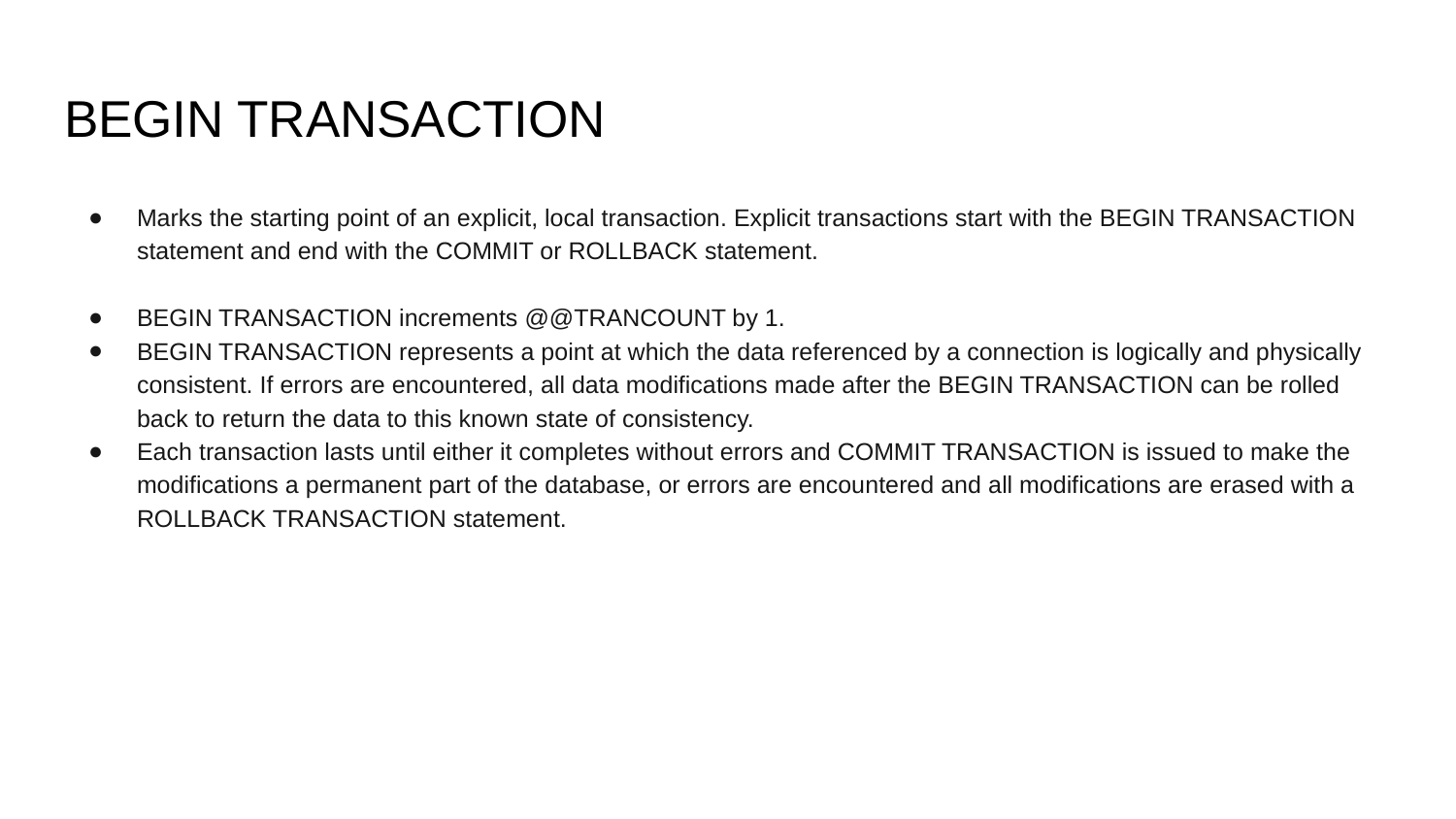

# BEGIN TRANSACTION
Marks the starting point of an explicit, local transaction. Explicit transactions start with the BEGIN TRANSACTION statement and end with the COMMIT or ROLLBACK statement.

BEGIN TRANSACTION increments @@TRANCOUNT by 1.
BEGIN TRANSACTION represents a point at which the data referenced by a connection is logically and physically consistent. If errors are encountered, all data modifications made after the BEGIN TRANSACTION can be rolled back to return the data to this known state of consistency.
Each transaction lasts until either it completes without errors and COMMIT TRANSACTION is issued to make the modifications a permanent part of the database, or errors are encountered and all modifications are erased with a ROLLBACK TRANSACTION statement.